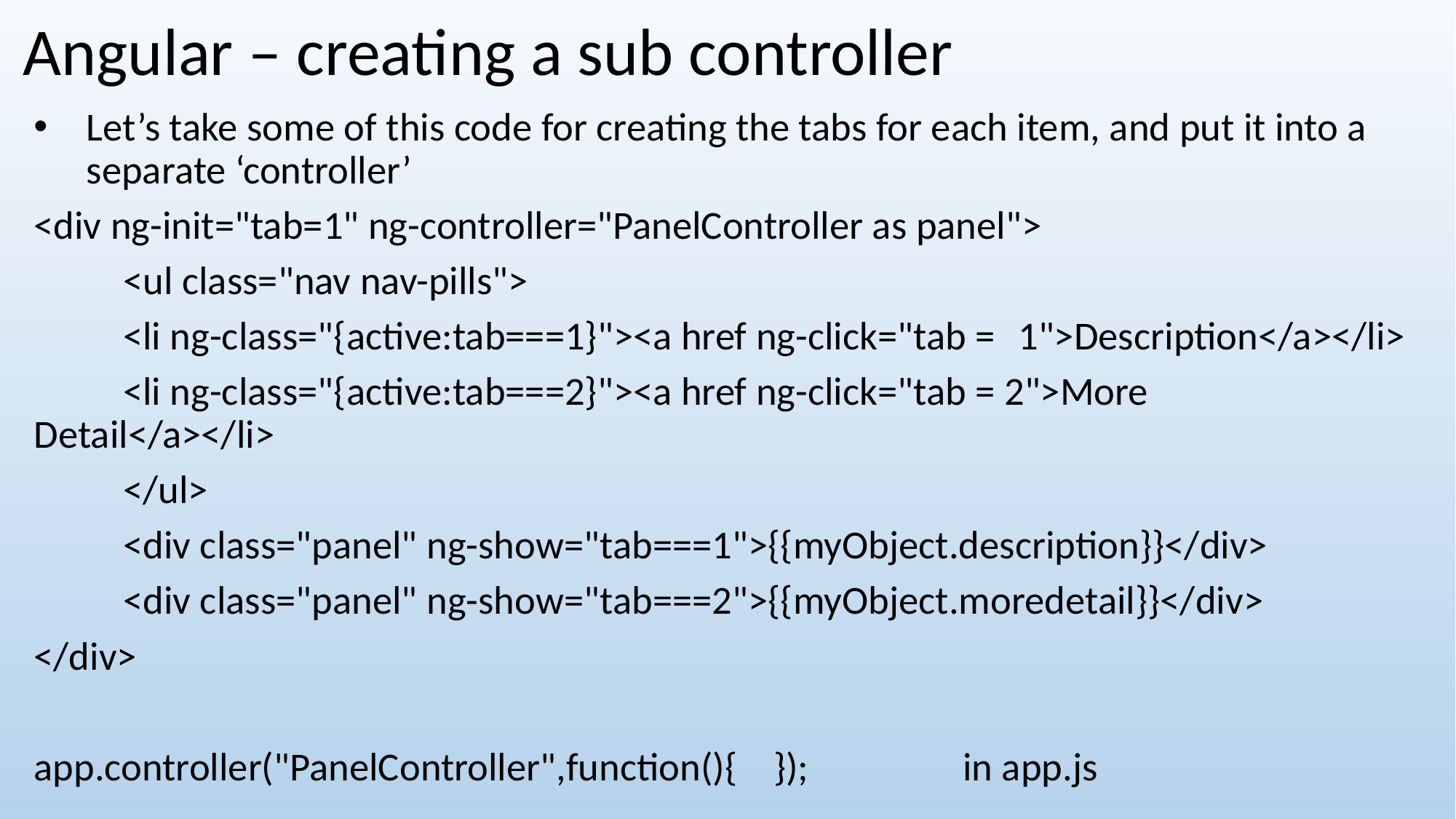

# Angular – creating a sub controller
Let’s take some of this code for creating the tabs for each item, and put it into a separate ‘controller’
<div ng-init="tab=1" ng-controller="PanelController as panel">
	<ul class="nav nav-pills">
		<li ng-class="{active:tab===1}"><a href ng-click="tab = 						1">Description</a></li>
		<li ng-class="{active:tab===2}"><a href ng-click="tab = 2">More 					Detail</a></li>
	</ul>
	<div class="panel" ng-show="tab===1">{{myObject.description}}</div>
	<div class="panel" ng-show="tab===2">{{myObject.moredetail}}</div>
</div>

app.controller("PanelController",function(){    });                 in app.js